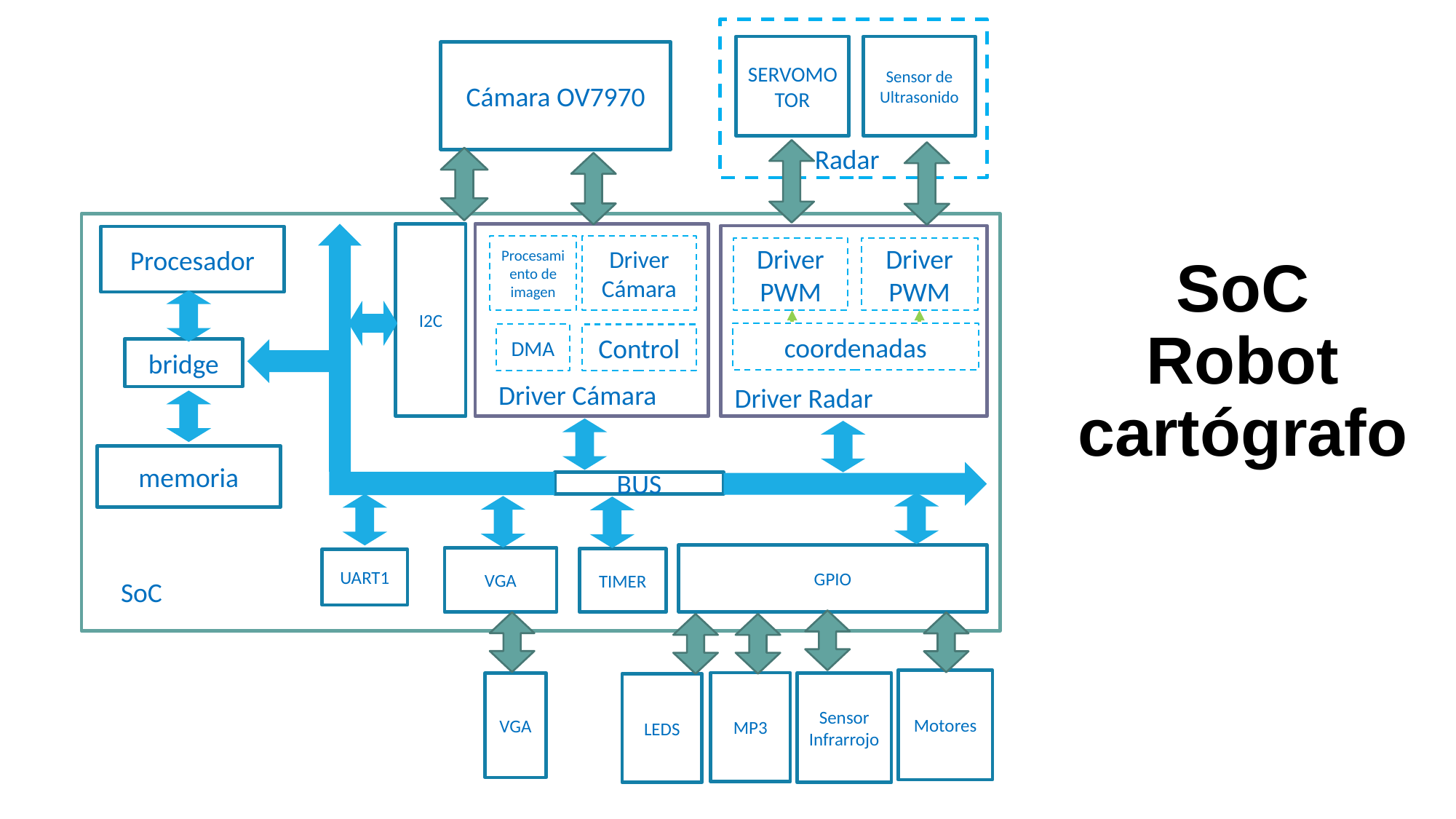

SERVOMOTOR
Sensor de Ultrasonido
Cámara OV7970
Radar

SoC
Robot cartógrafo

I2C

Procesador
Procesamiento de imagen
Driver Cámara
Driver PWM
Driver PWM

coordenadas
DMA
Control

bridge

Driver Cámara
Driver Radar

memoria

BUS

GPIO
VGA
TIMER
UART1
SoC

Motores
MP3
Sensor Infrarrojo
VGA
LEDS